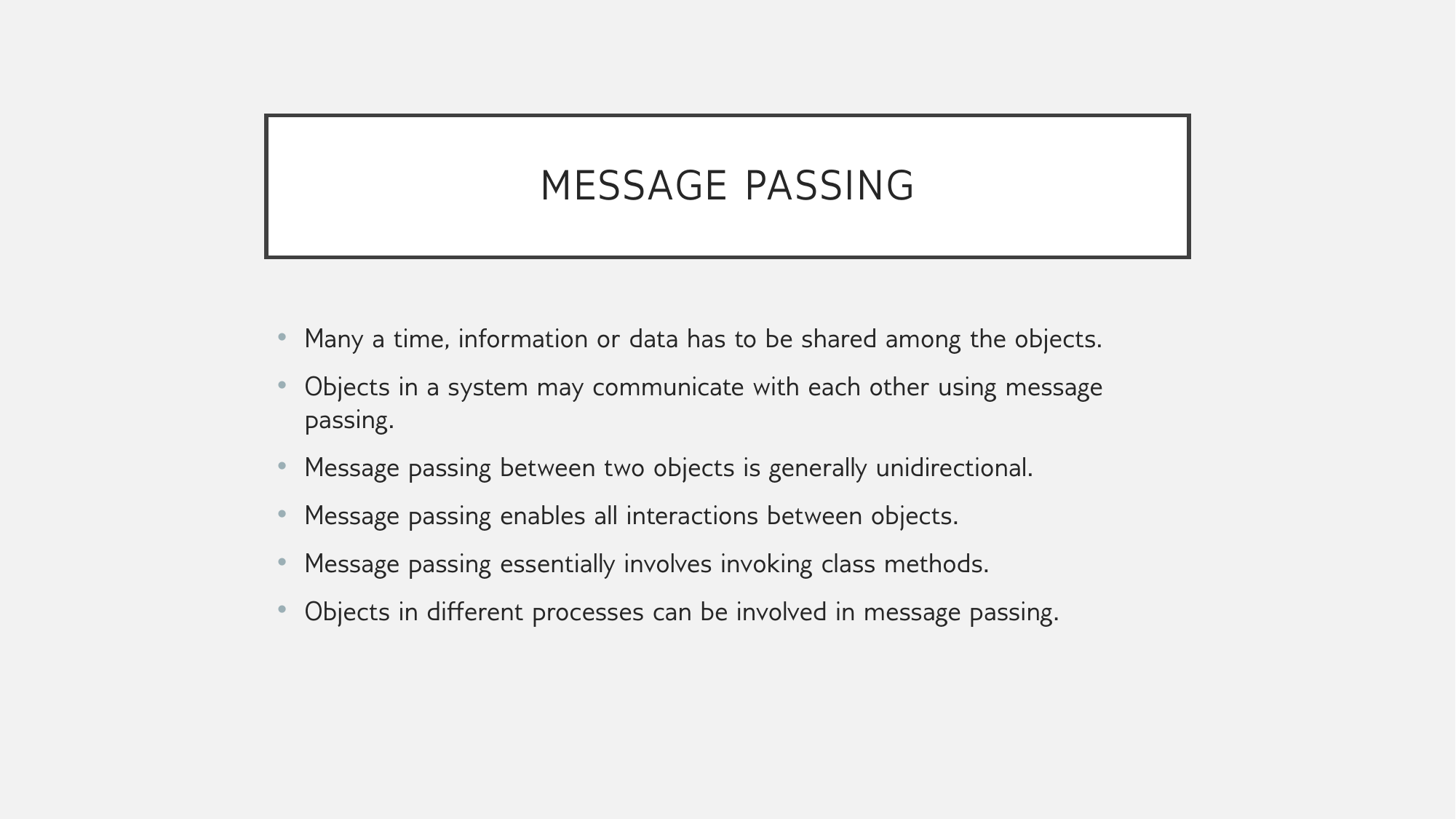

# Message passing
Many a time, information or data has to be shared among the objects.
Objects in a system may communicate with each other using message passing.
Message passing between two objects is generally unidirectional.
Message passing enables all interactions between objects.
Message passing essentially involves invoking class methods.
Objects in different processes can be involved in message passing.